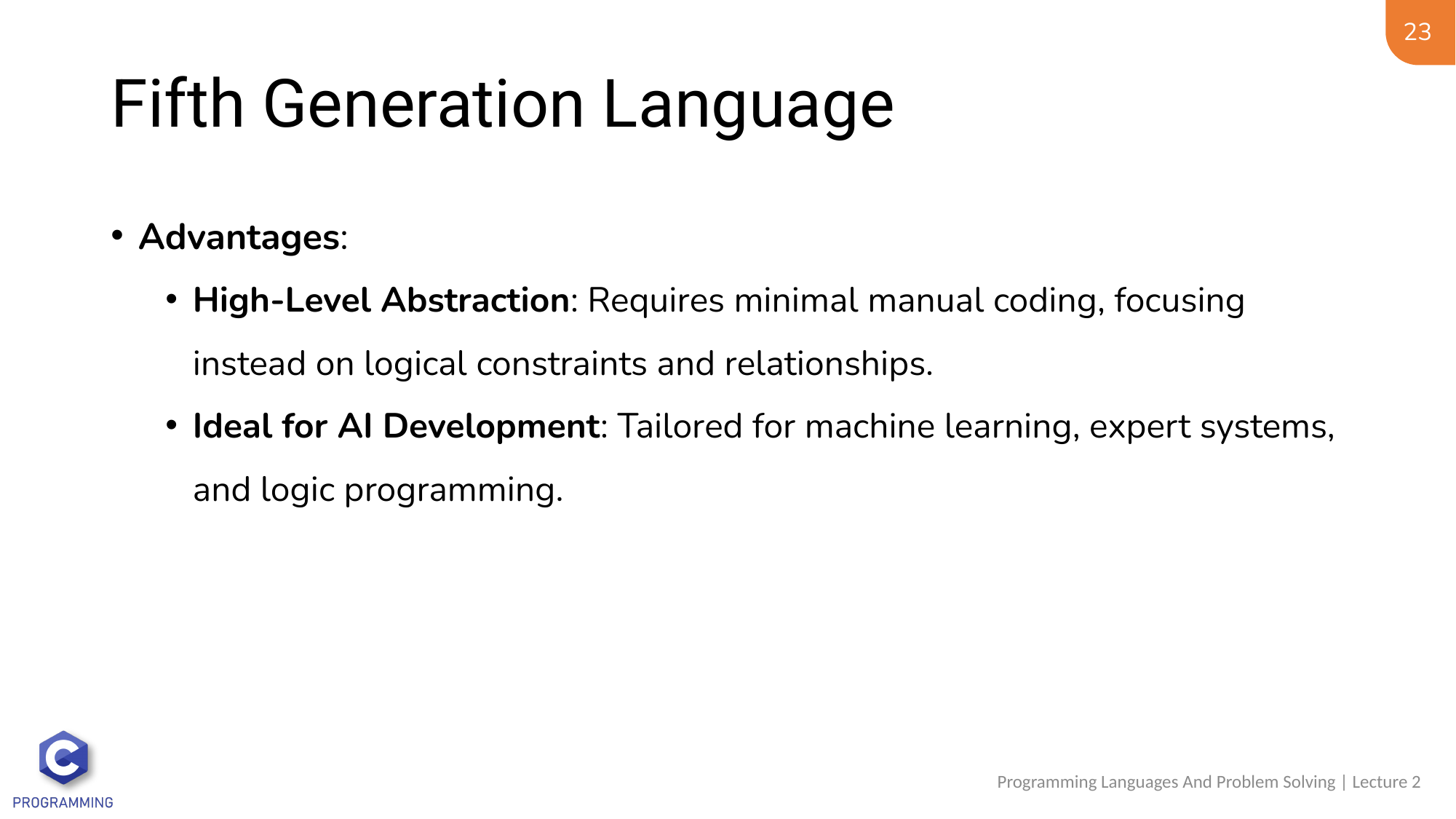

23
# Fifth Generation Language
Advantages:
High-Level Abstraction: Requires minimal manual coding, focusing instead on logical constraints and relationships.
Ideal for AI Development: Tailored for machine learning, expert systems, and logic programming.
Programming Languages And Problem Solving | Lecture 2